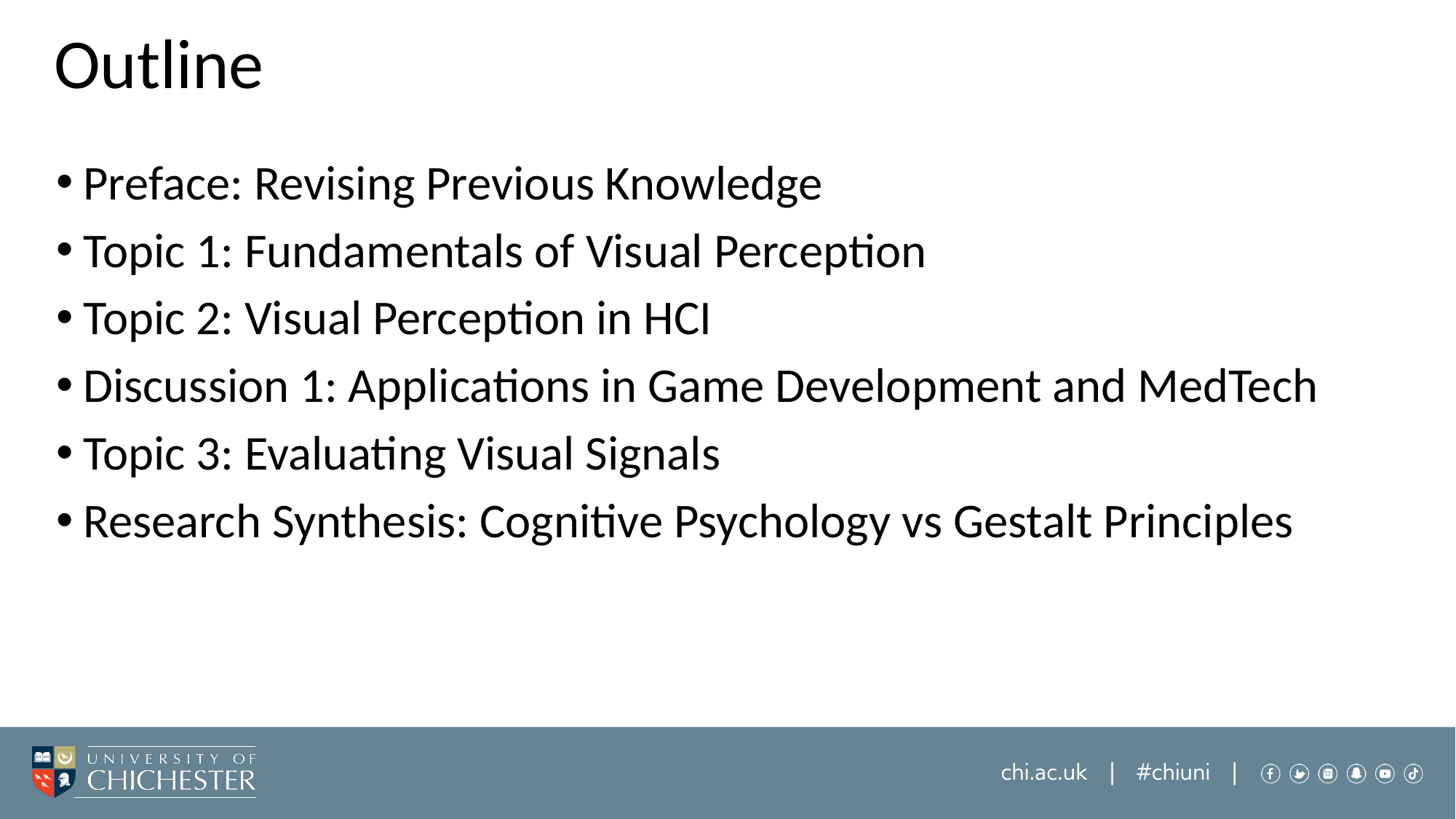

# Outline
Preface: Revising Previous Knowledge
Topic 1: Fundamentals of Visual Perception
Topic 2: Visual Perception in HCI
Discussion 1: Applications in Game Development and MedTech
Topic 3: Evaluating Visual Signals
Research Synthesis: Cognitive Psychology vs Gestalt Principles